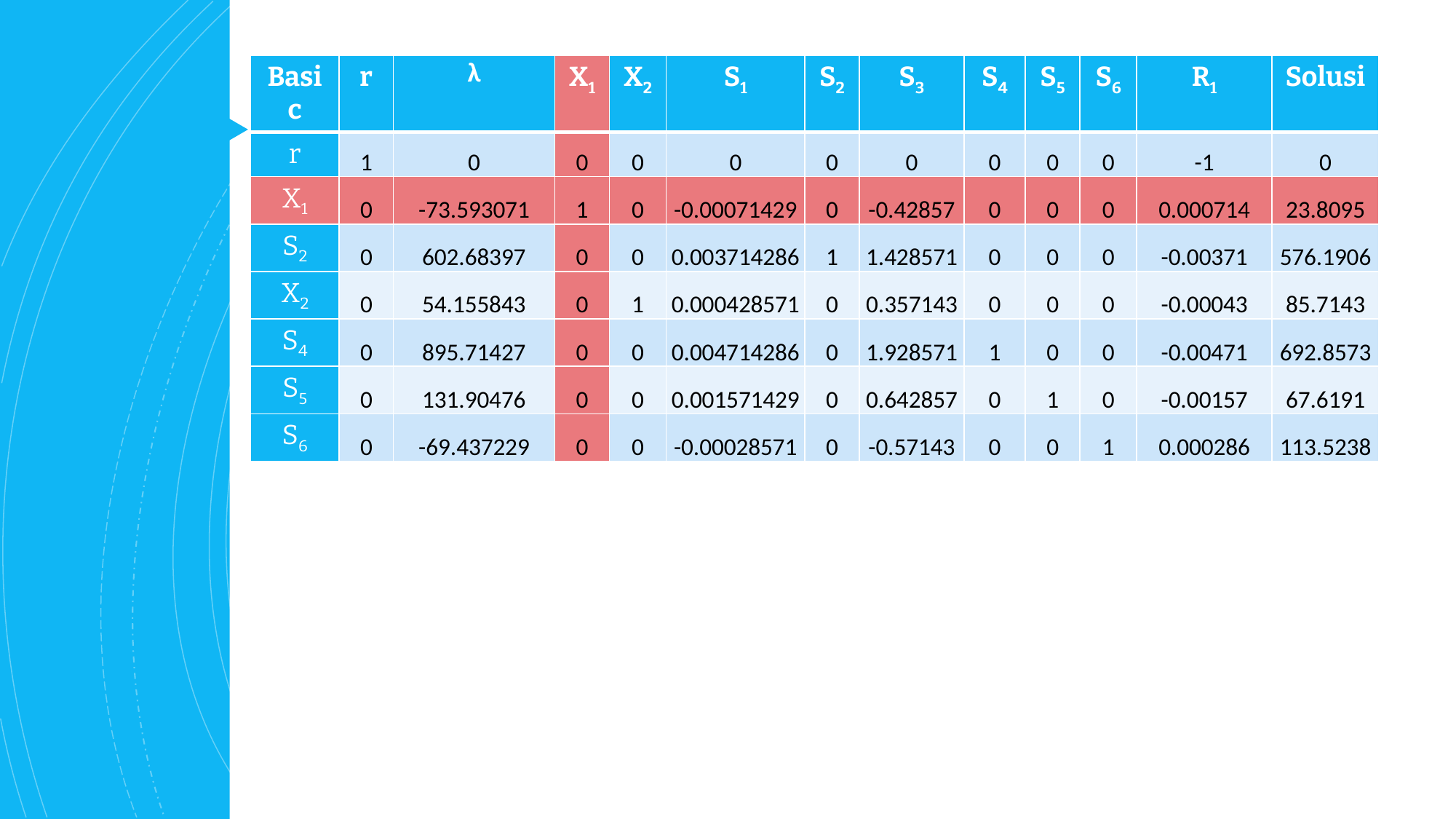

| Basic | r | λ | X1 | X2 | S1 | S2 | S3 | S4 | S5 | S6 | R1 | Solusi |
| --- | --- | --- | --- | --- | --- | --- | --- | --- | --- | --- | --- | --- |
| r | 1 | 0 | 0 | 0 | 0 | 0 | 0 | 0 | 0 | 0 | -1 | 0 |
| X1 | 0 | -73.593071 | 1 | 0 | -0.00071429 | 0 | -0.42857 | 0 | 0 | 0 | 0.000714 | 23.8095 |
| S2 | 0 | 602.68397 | 0 | 0 | 0.003714286 | 1 | 1.428571 | 0 | 0 | 0 | -0.00371 | 576.1906 |
| X2 | 0 | 54.155843 | 0 | 1 | 0.000428571 | 0 | 0.357143 | 0 | 0 | 0 | -0.00043 | 85.7143 |
| S4 | 0 | 895.71427 | 0 | 0 | 0.004714286 | 0 | 1.928571 | 1 | 0 | 0 | -0.00471 | 692.8573 |
| S5 | 0 | 131.90476 | 0 | 0 | 0.001571429 | 0 | 0.642857 | 0 | 1 | 0 | -0.00157 | 67.6191 |
| S6 | 0 | -69.437229 | 0 | 0 | -0.00028571 | 0 | -0.57143 | 0 | 0 | 1 | 0.000286 | 113.5238 |